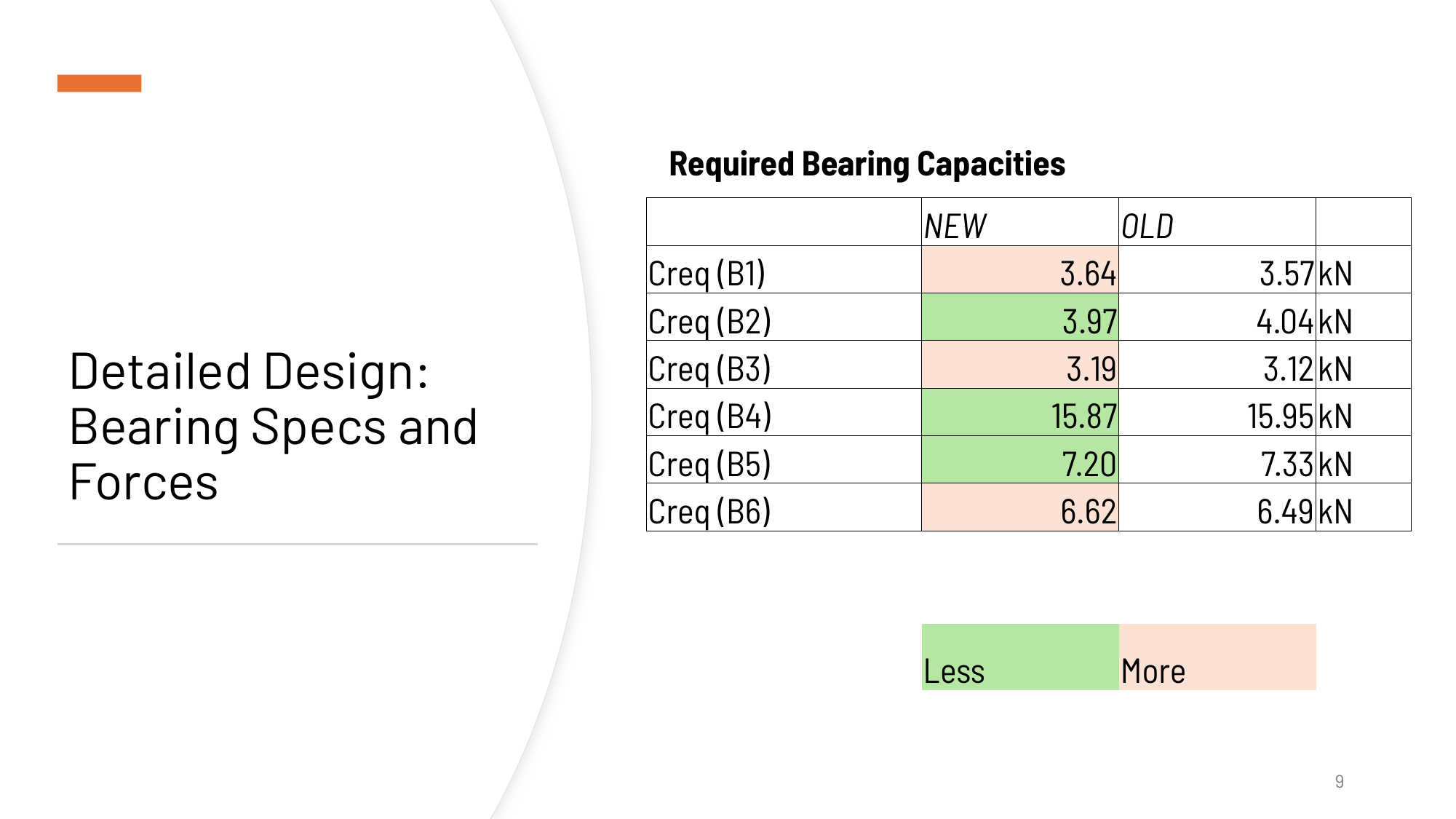

| Required Bearing Capacities |  |  |  |
| --- | --- | --- | --- |
|  | NEW | OLD |  |
| Creq (B1) | 3.64 | 3.57 | kN |
| Creq (B2) | 3.97 | 4.04 | kN |
| Creq (B3) | 3.19 | 3.12 | kN |
| Creq (B4) | 15.87 | 15.95 | kN |
| Creq (B5) | 7.20 | 7.33 | kN |
| Creq (B6) | 6.62 | 6.49 | kN |
|  |  |  |  |
|  | Less | More |  |
# Detailed Design: Bearing Specs and Forces

9